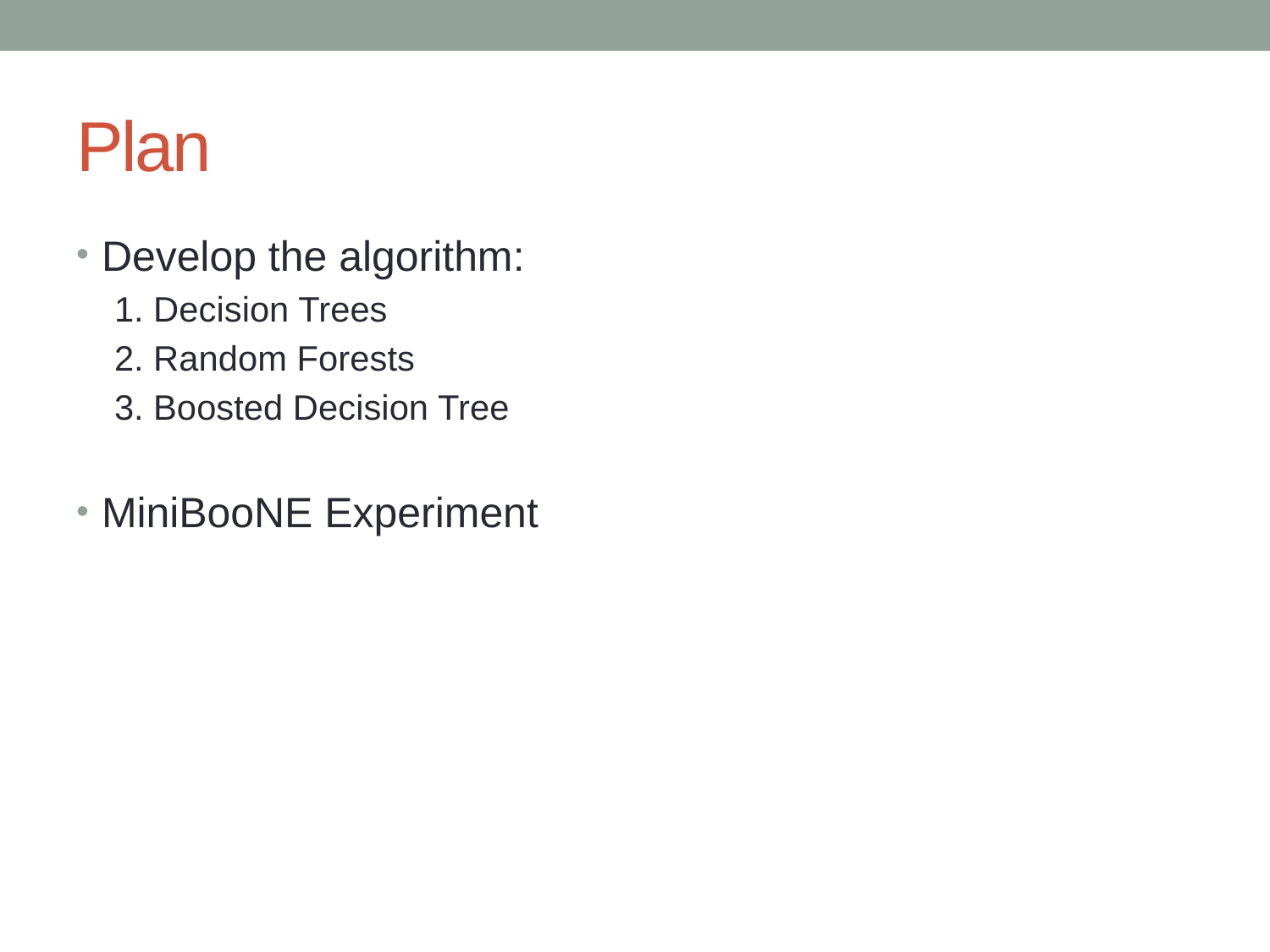

# Plan
Develop the algorithm:
1. Decision Trees
2. Random Forests
3. Boosted Decision Tree

MiniBooNE Experiment